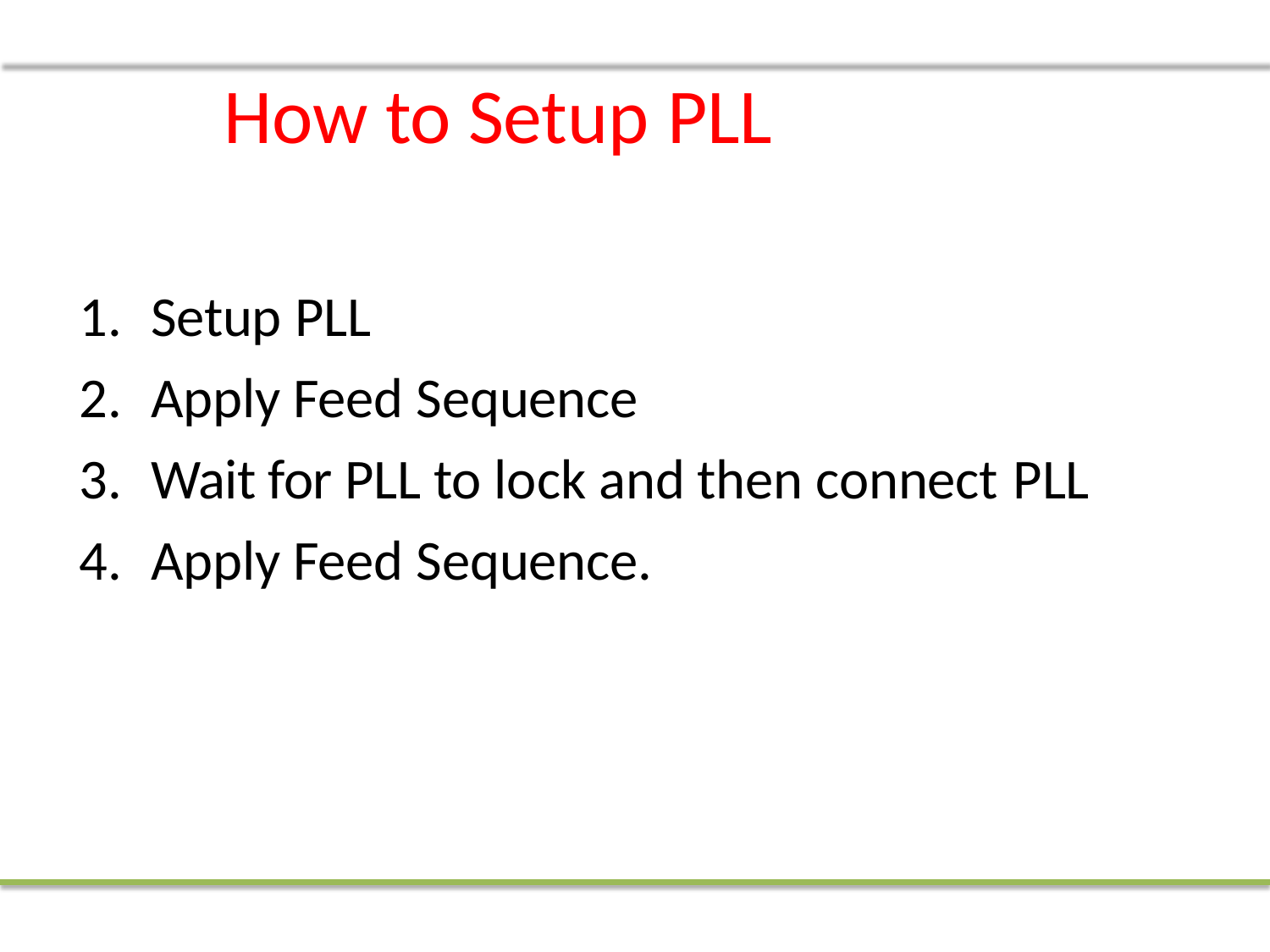

# How to Setup PLL
Setup PLL
Apply Feed Sequence
Wait for PLL to lock and then connect PLL
Apply Feed Sequence.